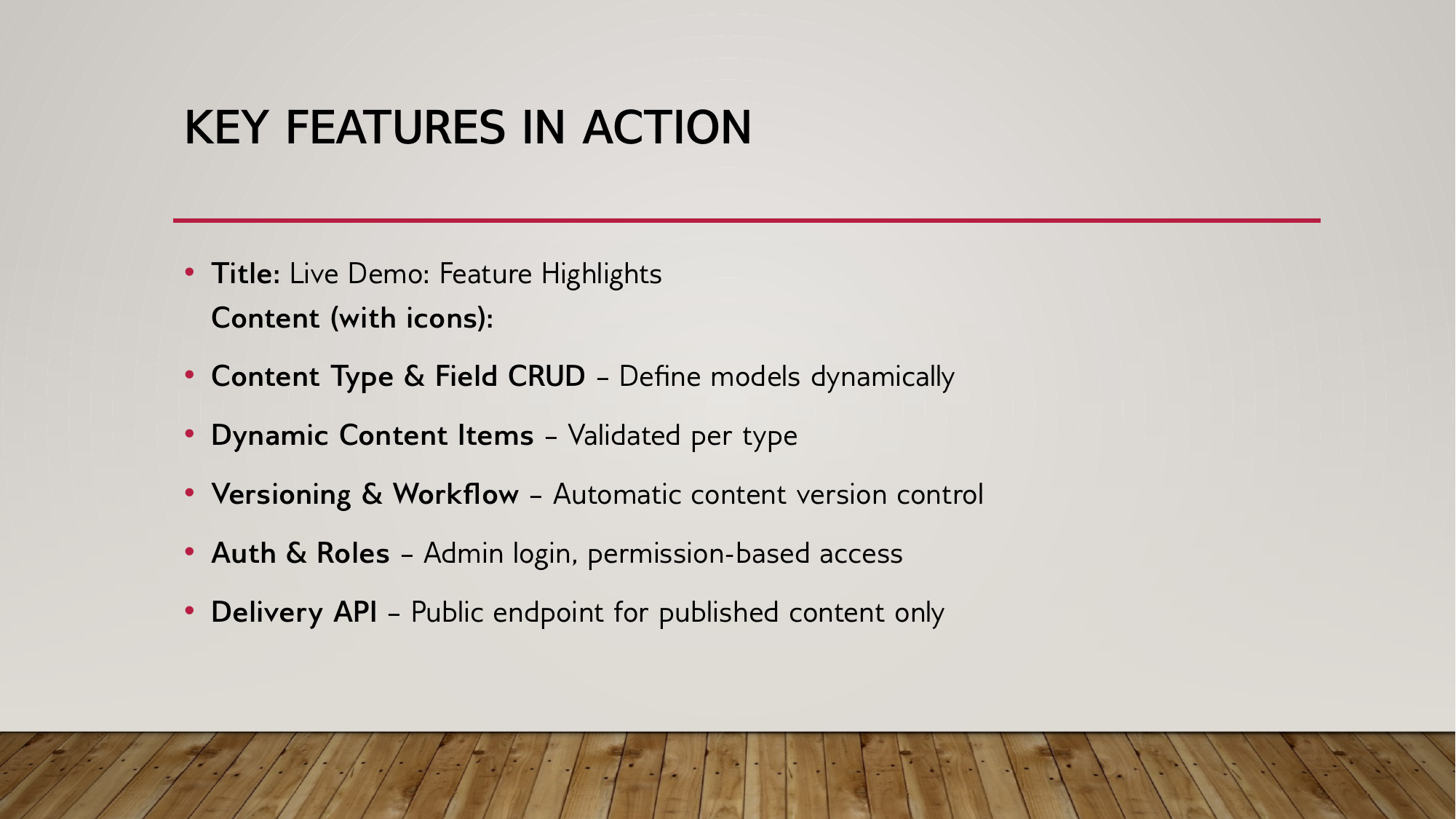

# Key Features in Action
Title: Live Demo: Feature Highlights
Content (with icons):
Content Type & Field CRUD – Define models dynamically
Dynamic Content Items – Validated per type
Versioning & Workflow – Automatic content version control
Auth & Roles – Admin login, permission-based access
Delivery API – Public endpoint for published content only